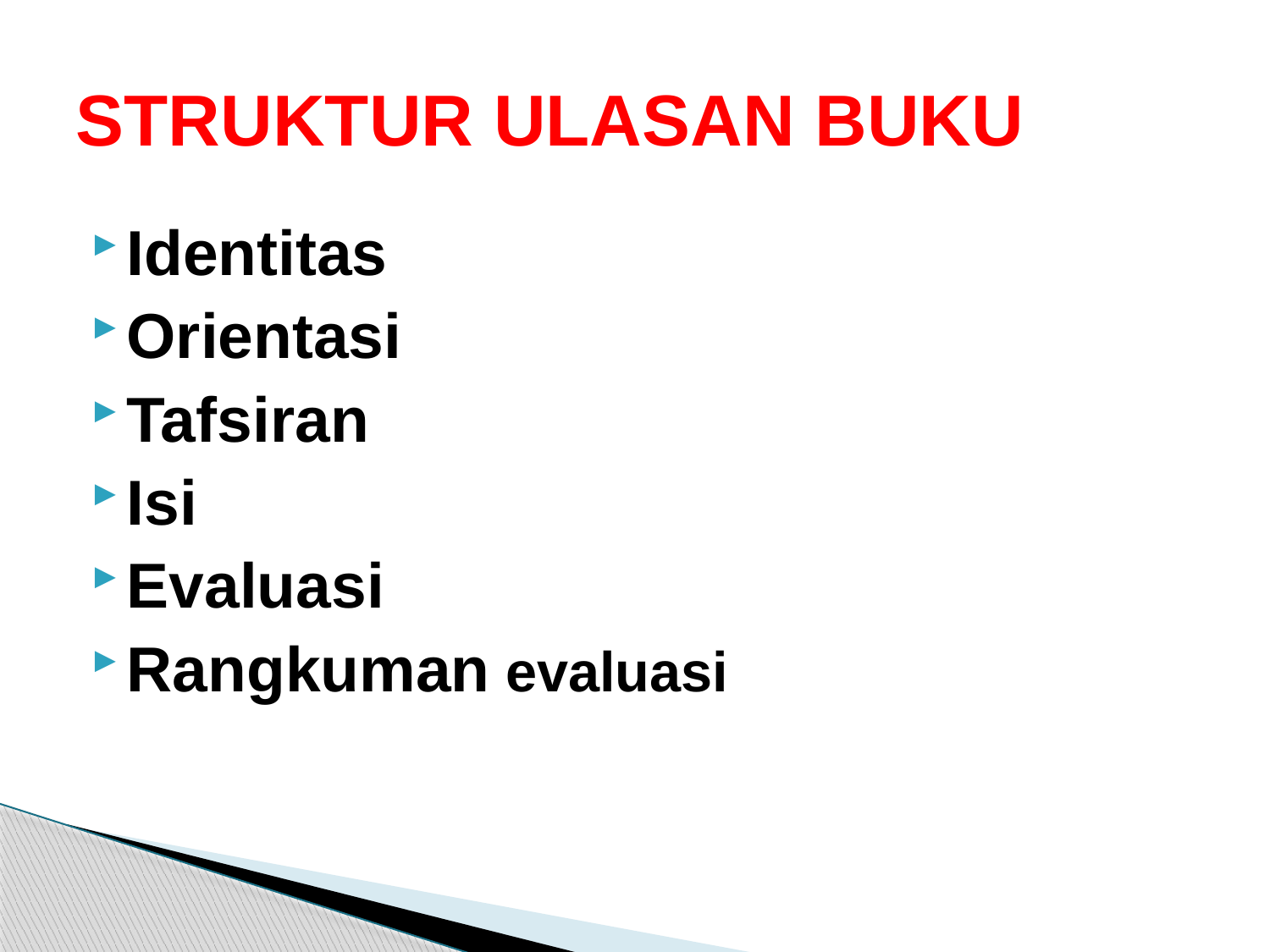

# STRUKTUR ULASAN BUKU
Identitas
Orientasi
Tafsiran
Isi
Evaluasi
Rangkuman evaluasi